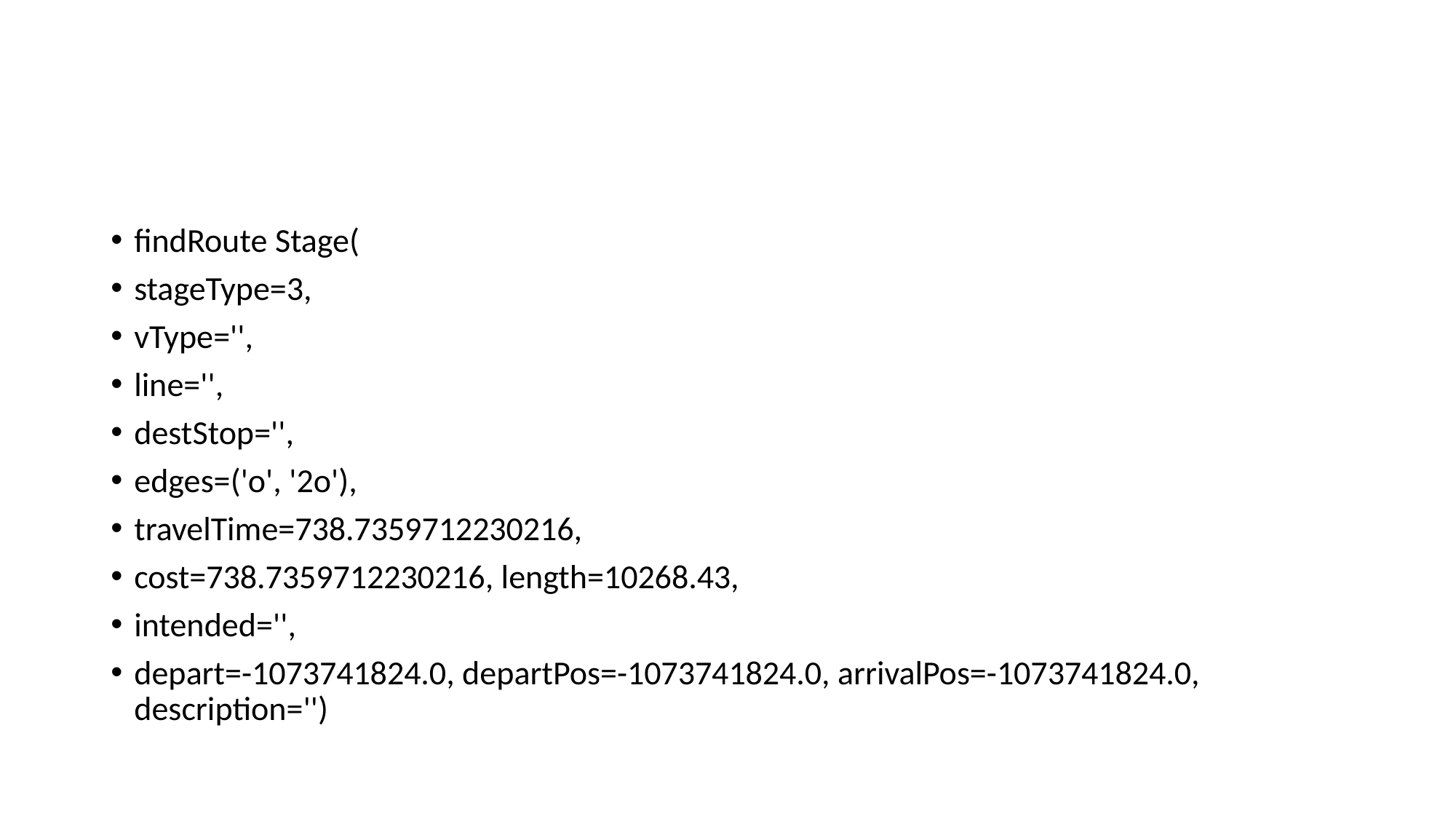

#
findRoute Stage(
stageType=3,
vType='',
line='',
destStop='',
edges=('o', '2o'),
travelTime=738.7359712230216,
cost=738.7359712230216, length=10268.43,
intended='',
depart=-1073741824.0, departPos=-1073741824.0, arrivalPos=-1073741824.0, description='')